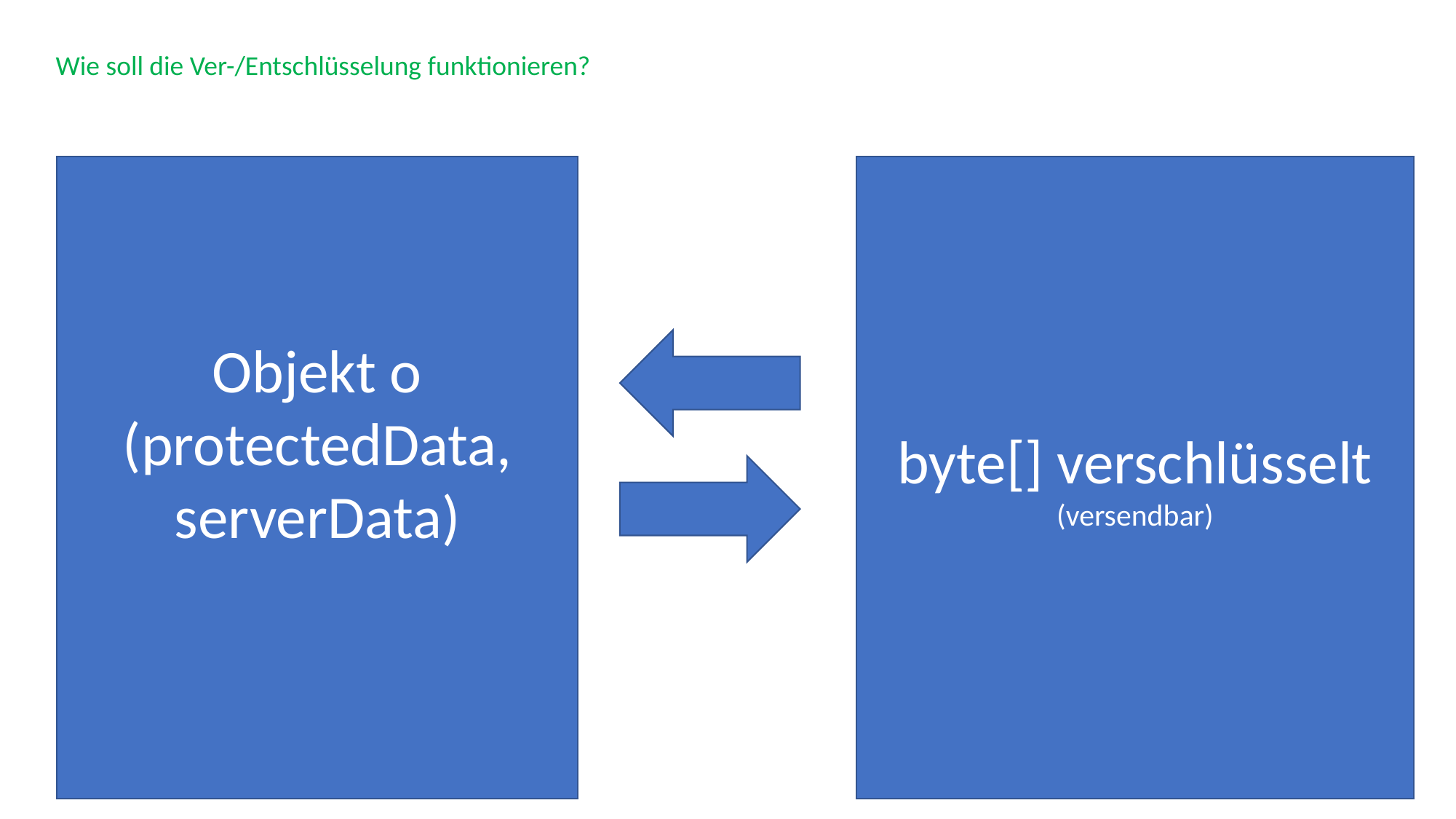

Wie soll die Ver-/Entschlüsselung funktionieren?
Wird nicht versendet => Also auch nicht verschlüsselt
Objekt o
(protectedData, serverData)

byte[] verschlüsselt
(versendbar)
Müssen mit dem öffentlichen Schlüssel des Empfängers verschlüsselt werden.